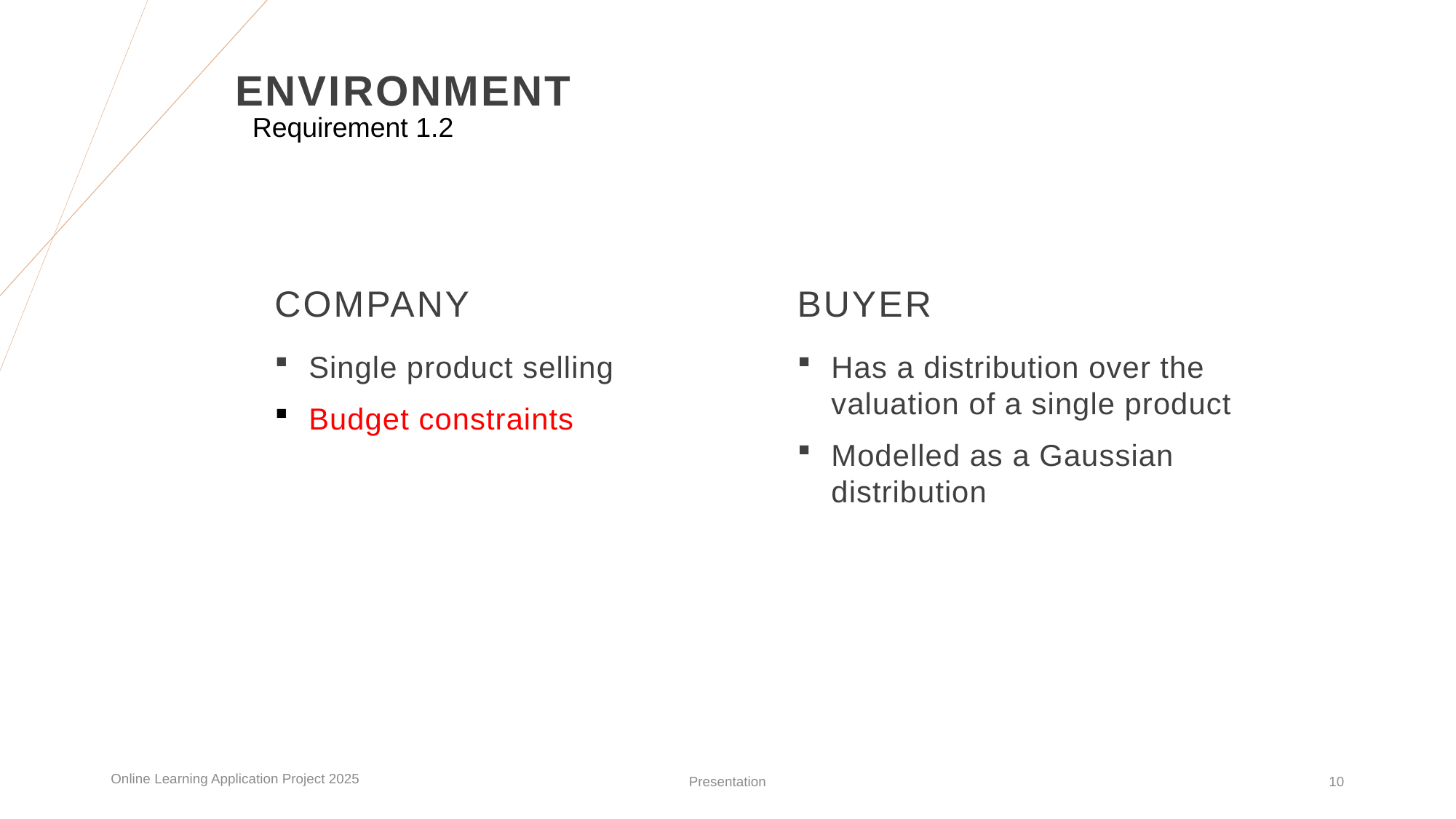

# Environment
Requirement 1.2
Company
Buyer
Has a distribution over the valuation of a single product
Modelled as a Gaussian distribution
Single product selling
Budget constraints
Presentation
10
Online Learning Application Project 2025